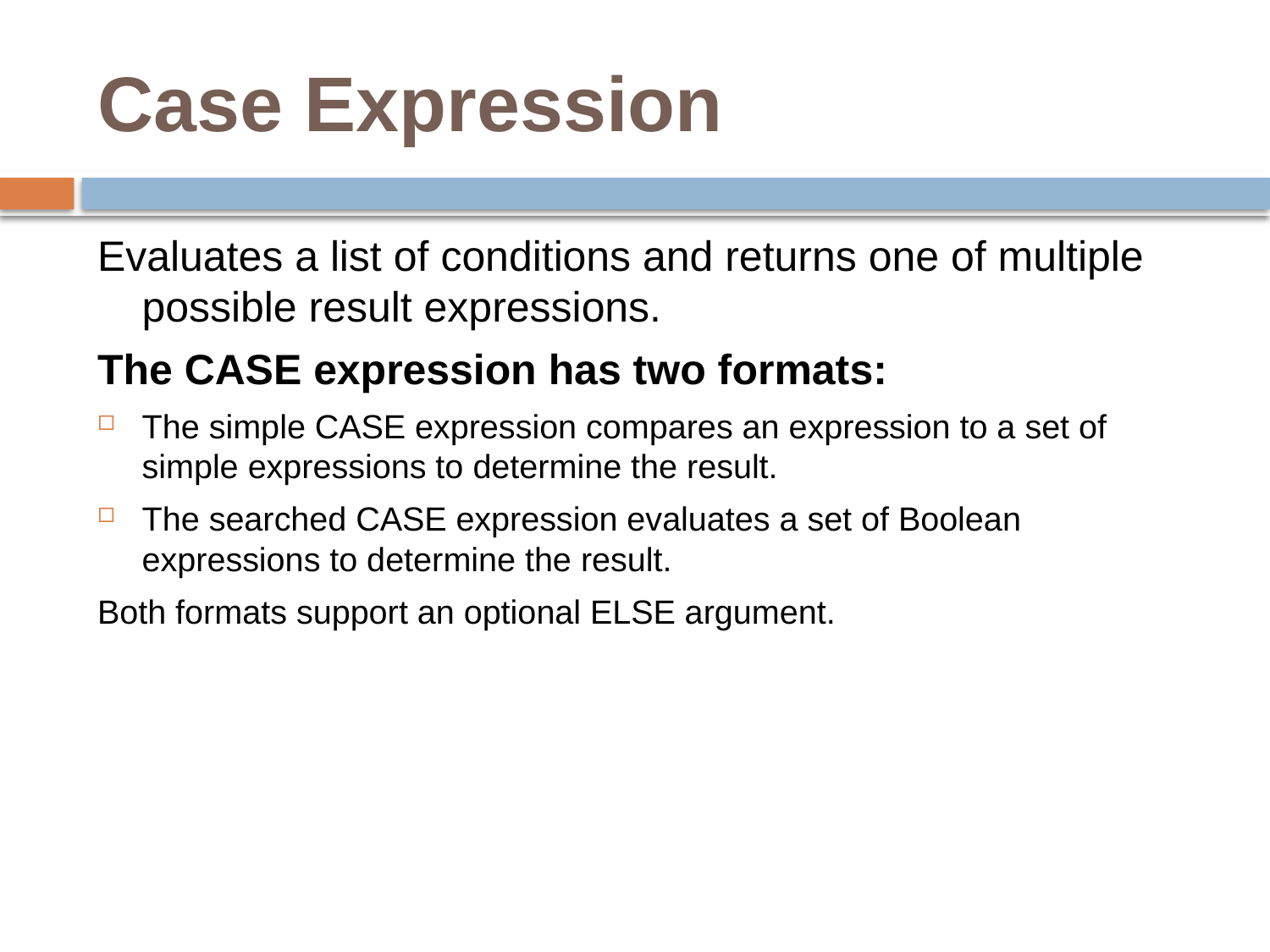

# Case Expression
Evaluates a list of conditions and returns one of multiple possible result expressions.
The CASE expression has two formats:
The simple CASE expression compares an expression to a set of simple expressions to determine the result.
The searched CASE expression evaluates a set of Boolean expressions to determine the result.
Both formats support an optional ELSE argument.